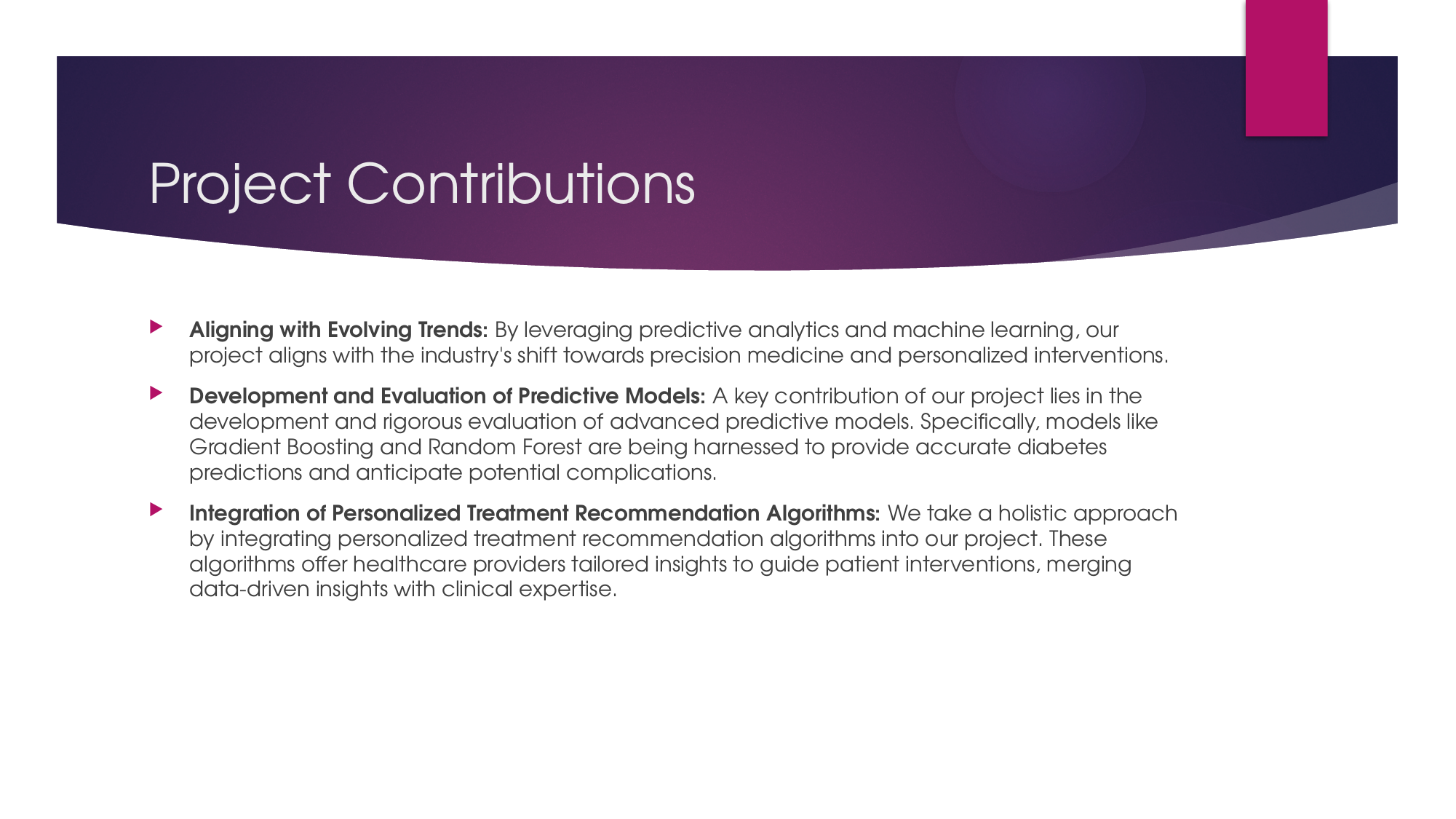

# Project Contributions
Aligning with Evolving Trends: By leveraging predictive analytics and machine learning, our project aligns with the industry's shift towards precision medicine and personalized interventions.
Development and Evaluation of Predictive Models: A key contribution of our project lies in the development and rigorous evaluation of advanced predictive models. Specifically, models like Gradient Boosting and Random Forest are being harnessed to provide accurate diabetes predictions and anticipate potential complications.
Integration of Personalized Treatment Recommendation Algorithms: We take a holistic approach by integrating personalized treatment recommendation algorithms into our project. These algorithms offer healthcare providers tailored insights to guide patient interventions, merging data-driven insights with clinical expertise.